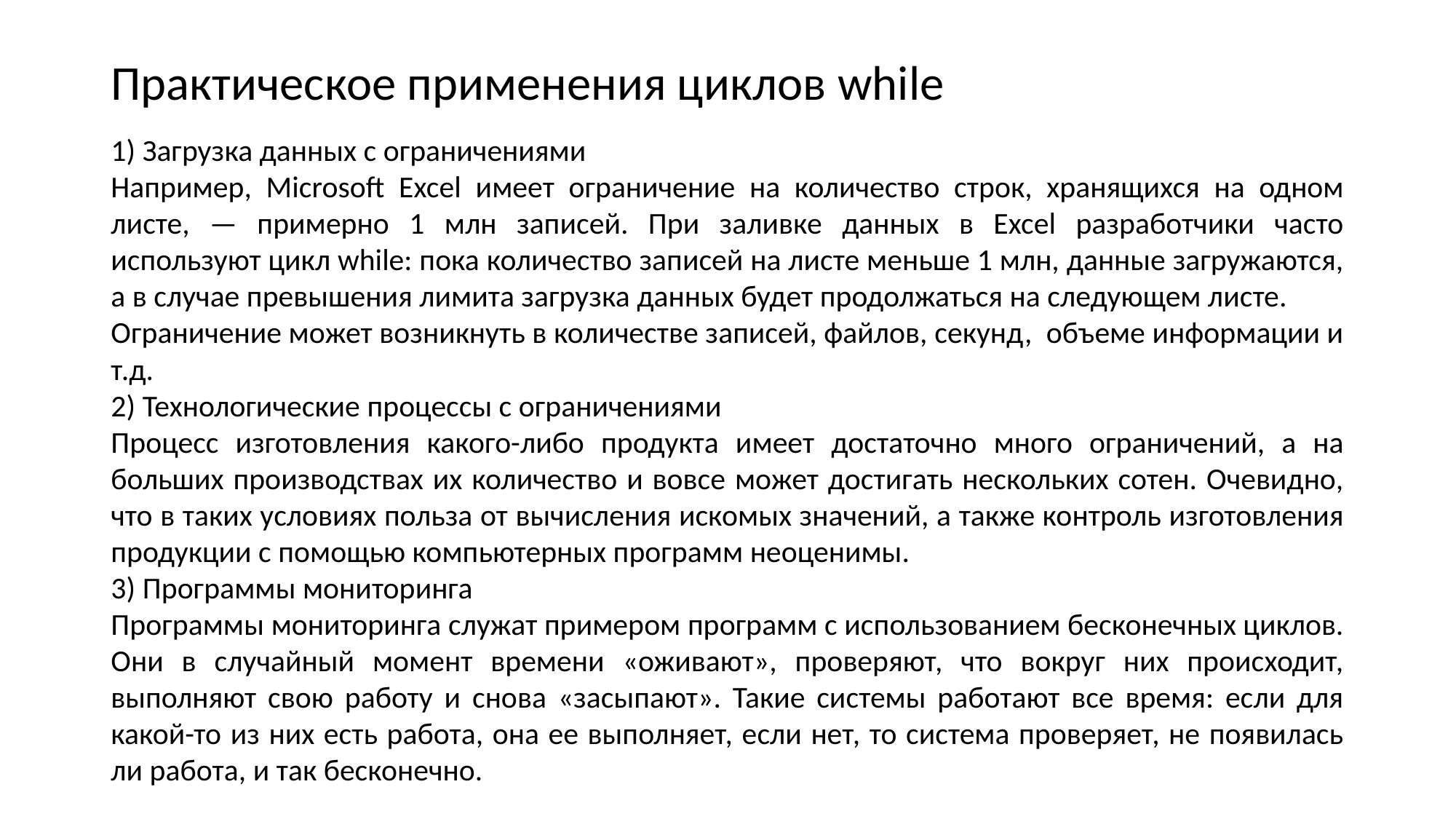

# Практическое применения циклов while
1) Загрузка данных с ограничениями
Например, Microsoft Excel имеет ограничение на количество строк, хранящихся на одном листе, — примерно 1 млн записей. При заливке данных в Excel разработчики часто используют цикл while: пока количество записей на листе меньше 1 млн, данные загружаются, а в случае превышения лимита загрузка данных будет продолжаться на следующем листе.
Ограничение может возникнуть в количестве записей, файлов, секунд,  объеме информации и т.д.
2) Технологические процессы с ограничениями
Процесс изготовления какого-либо продукта имеет достаточно много ограничений, а на больших производствах их количество и вовсе может достигать нескольких сотен. Очевидно, что в таких условиях польза от вычисления искомых значений, а также контроль изготовления продукции с помощью компьютерных программ неоценимы.
3) Программы мониторинга
Программы мониторинга служат примером программ с использованием бесконечных циклов. Они в случайный момент времени «оживают», проверяют, что вокруг них происходит, выполняют свою работу и снова «засыпают». Такие системы работают все время: если для какой-то из них есть работа, она ее выполняет, если нет, то система проверяет, не появилась ли работа, и так бесконечно.